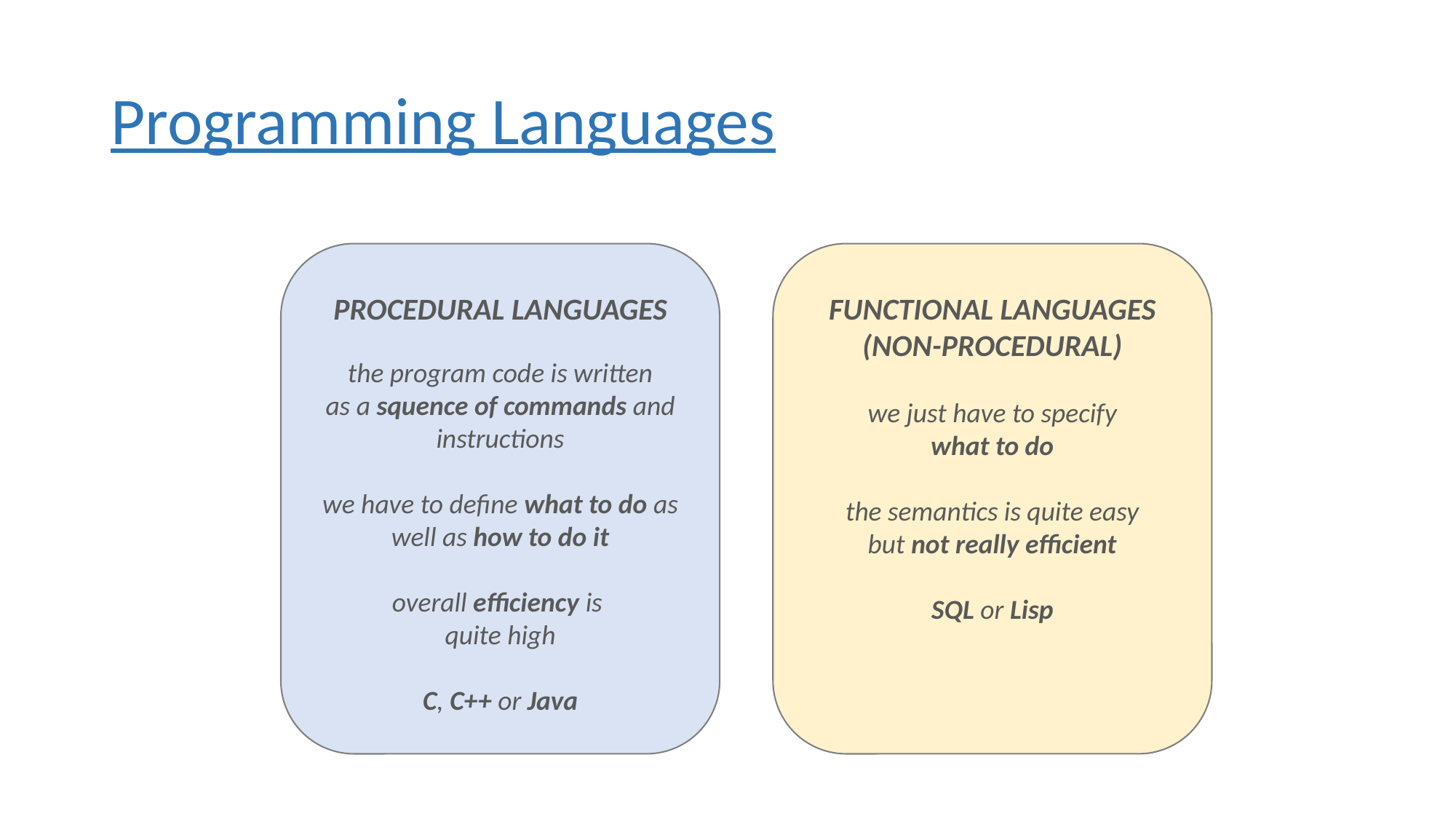

# Programming Languages

PROCEDURAL LANGUAGES

the program code is written
as a squence of commands and
instructions

we have to define what to do as
well as how to do it

overall efficiency is
quite high

C, C++ or Java
FUNCTIONAL LANGUAGES
(NON-PROCEDURAL)

we just have to specify
what to do

the semantics is quite easy
but not really efficient

SQL or Lisp